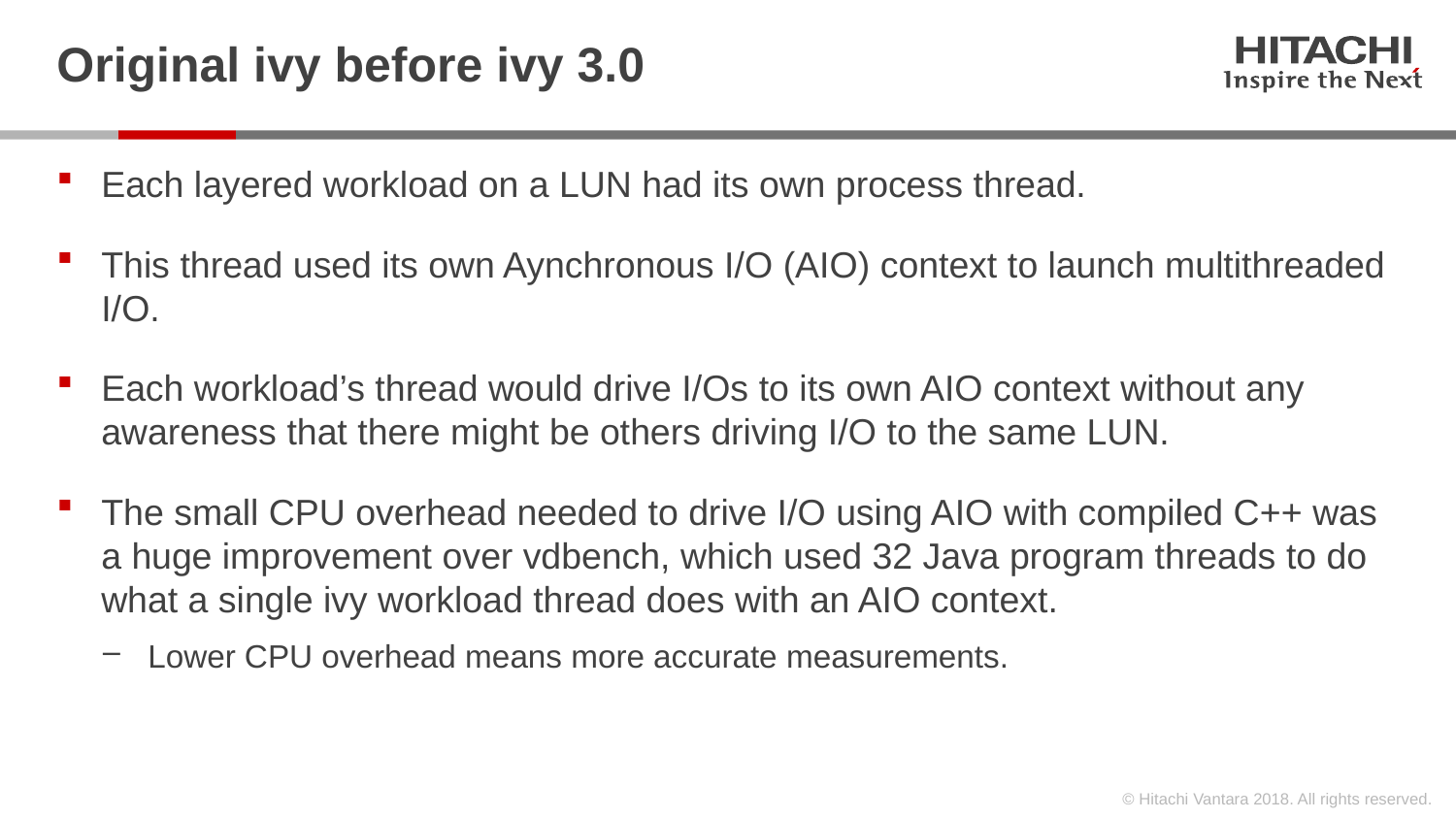

# Original ivy before ivy 3.0
Each layered workload on a LUN had its own process thread.
This thread used its own Aynchronous I/O (AIO) context to launch multithreaded I/O.
Each workload’s thread would drive I/Os to its own AIO context without any awareness that there might be others driving I/O to the same LUN.
The small CPU overhead needed to drive I/O using AIO with compiled C++ was a huge improvement over vdbench, which used 32 Java program threads to do what a single ivy workload thread does with an AIO context.
Lower CPU overhead means more accurate measurements.